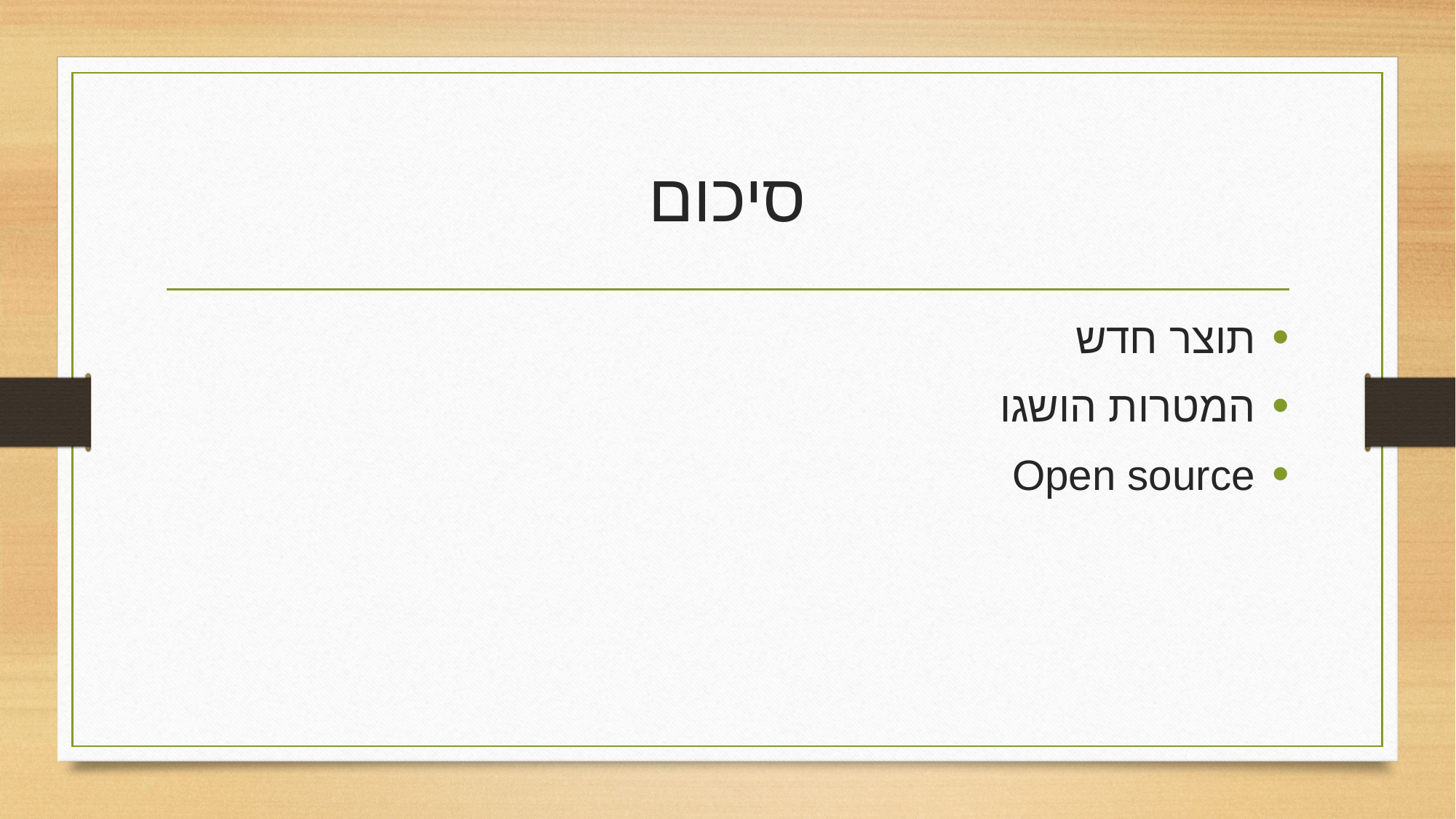

# סיכום
תוצר חדש
המטרות הושגו
Open source